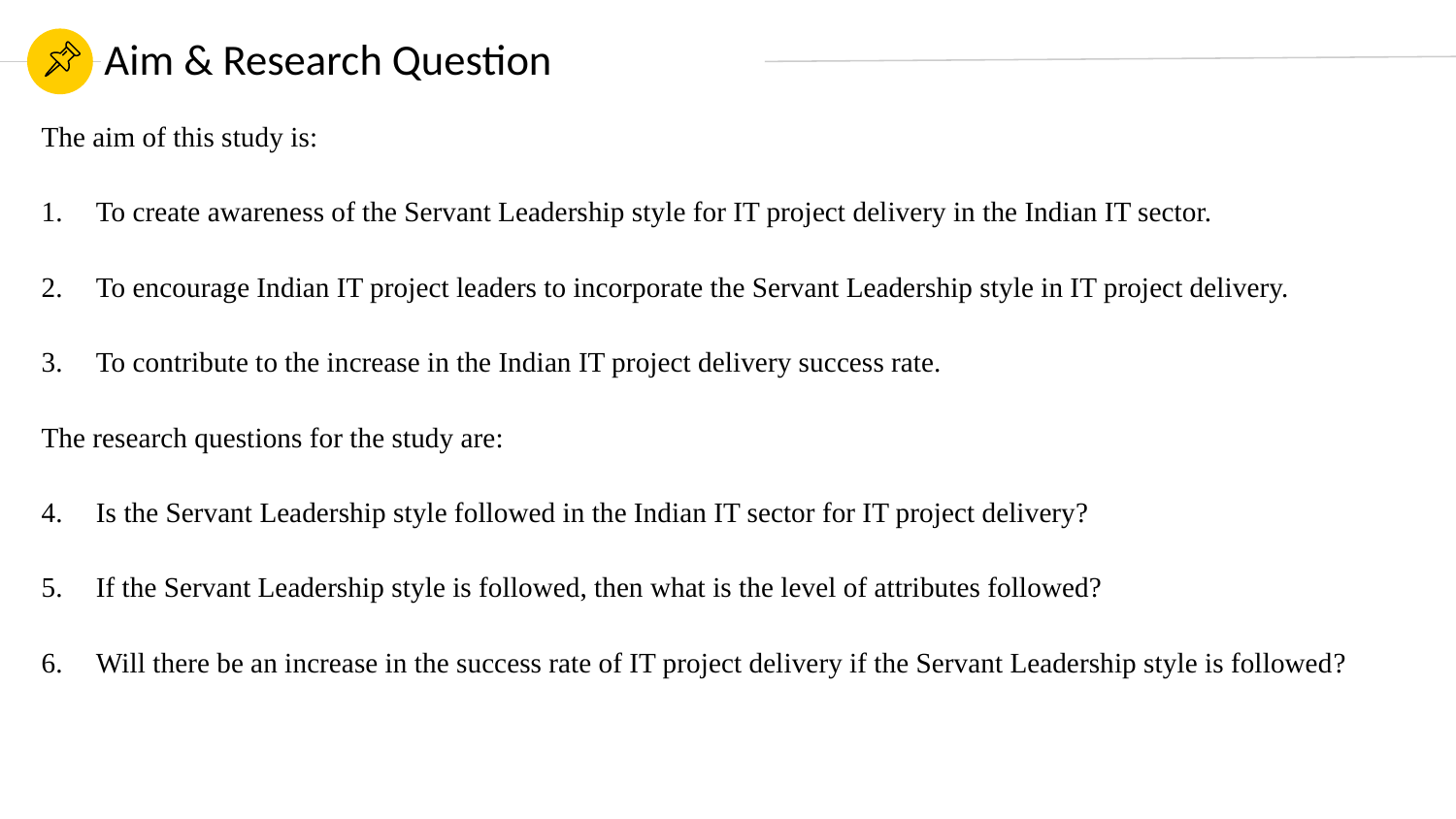

# Aim & Research Question

The aim of this study is:
To create awareness of the Servant Leadership style for IT project delivery in the Indian IT sector.
To encourage Indian IT project leaders to incorporate the Servant Leadership style in IT project delivery.
To contribute to the increase in the Indian IT project delivery success rate.
The research questions for the study are:
Is the Servant Leadership style followed in the Indian IT sector for IT project delivery?
If the Servant Leadership style is followed, then what is the level of attributes followed?
Will there be an increase in the success rate of IT project delivery if the Servant Leadership style is followed?